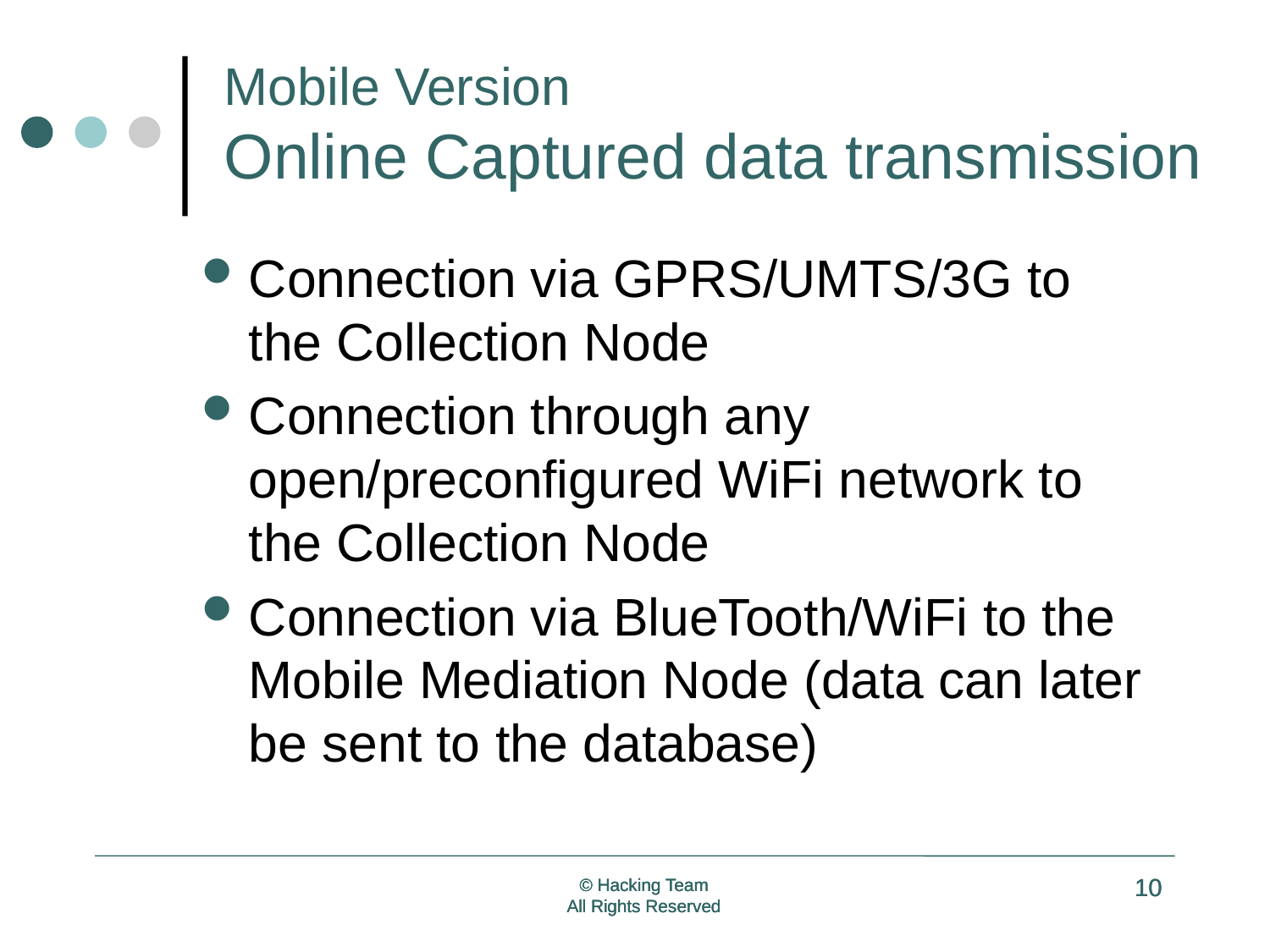

# Mobile Version Online Captured data transmission
Connection via GPRS/UMTS/3G to the Collection Node
Connection through any open/preconfigured WiFi network to the Collection Node
Connection via BlueTooth/WiFi to the Mobile Mediation Node (data can later be sent to the database)

10
10
10
© Hacking Team
All Rights Reserved
© Hacking Team
All Rights Reserved
© Hacking Team
All Rights Reserved